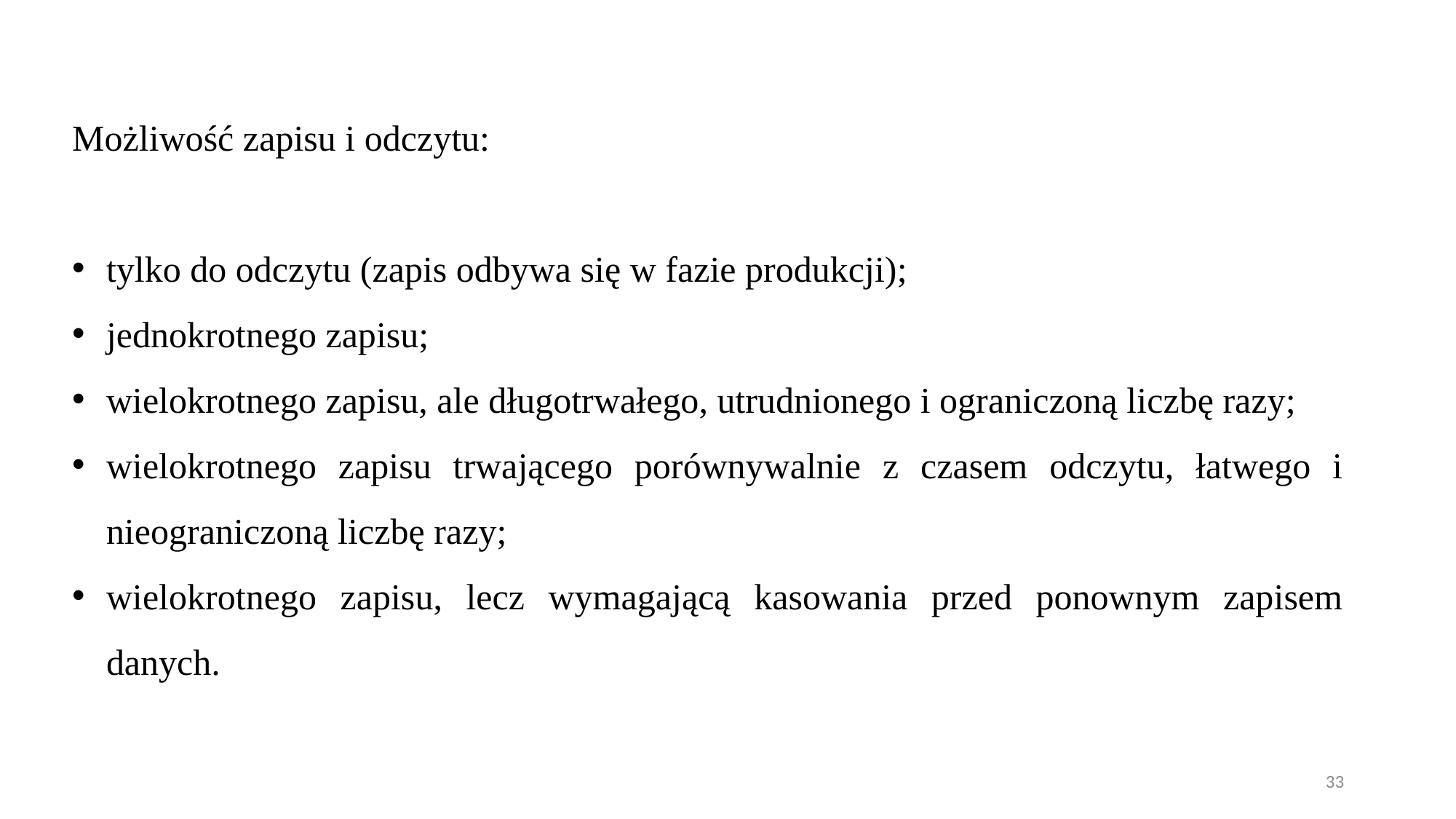

Możliwość zapisu i odczytu:

tylko do odczytu (zapis odbywa się w fazie produkcji);
jednokrotnego zapisu;
wielokrotnego zapisu, ale długotrwałego, utrudnionego i ograniczoną liczbę razy;
wielokrotnego zapisu trwającego porównywalnie z czasem odczytu, łatwego i nieograniczoną liczbę razy;
wielokrotnego zapisu, lecz wymagającą kasowania przed ponownym zapisem danych.

33